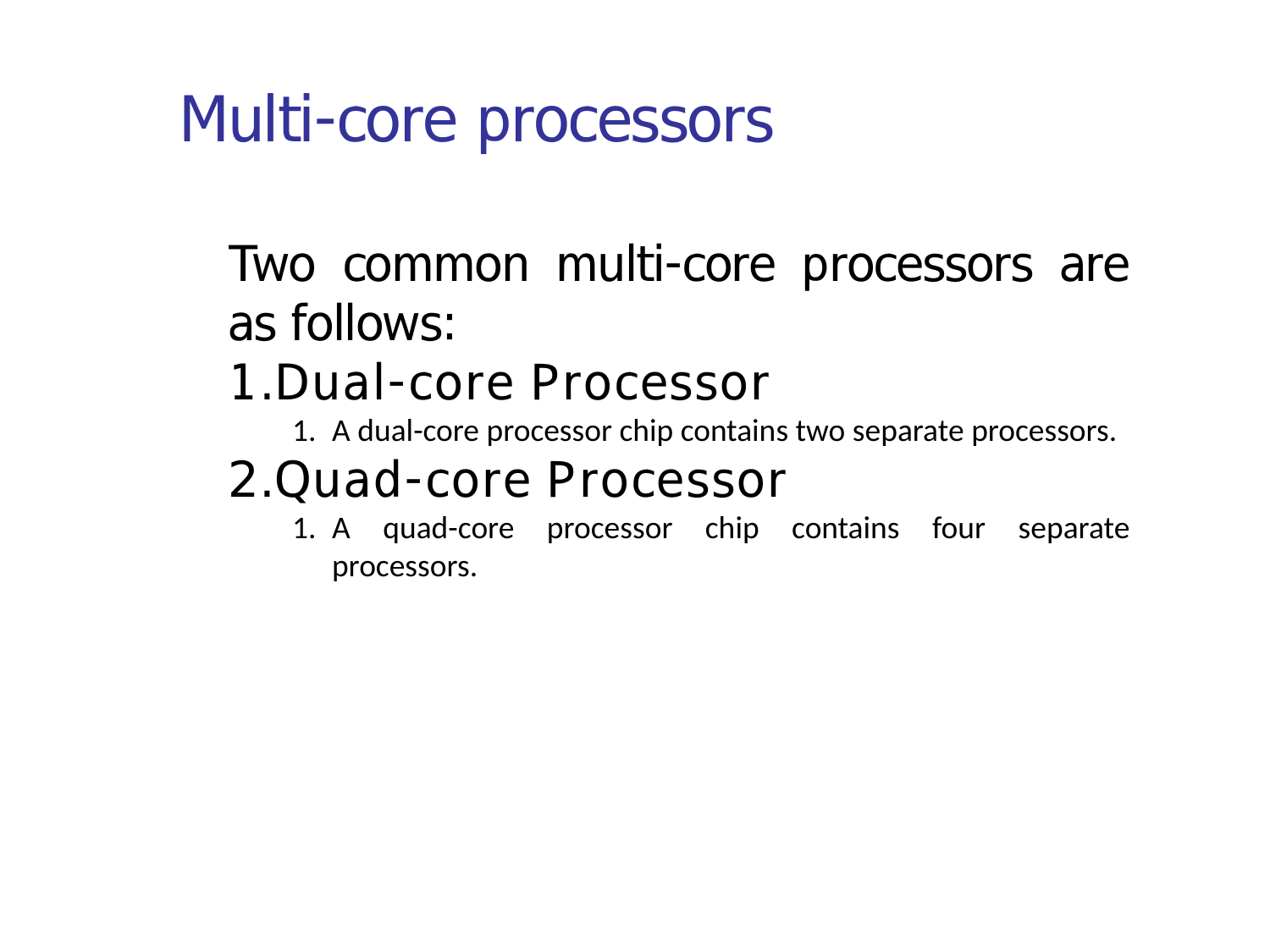

# Multi-core processors
Two common multi-core processors are as follows:
Dual-core Processor
A dual-core processor chip contains two separate processors.
Quad-core Processor
A quad-core processor chip contains four separate processors.